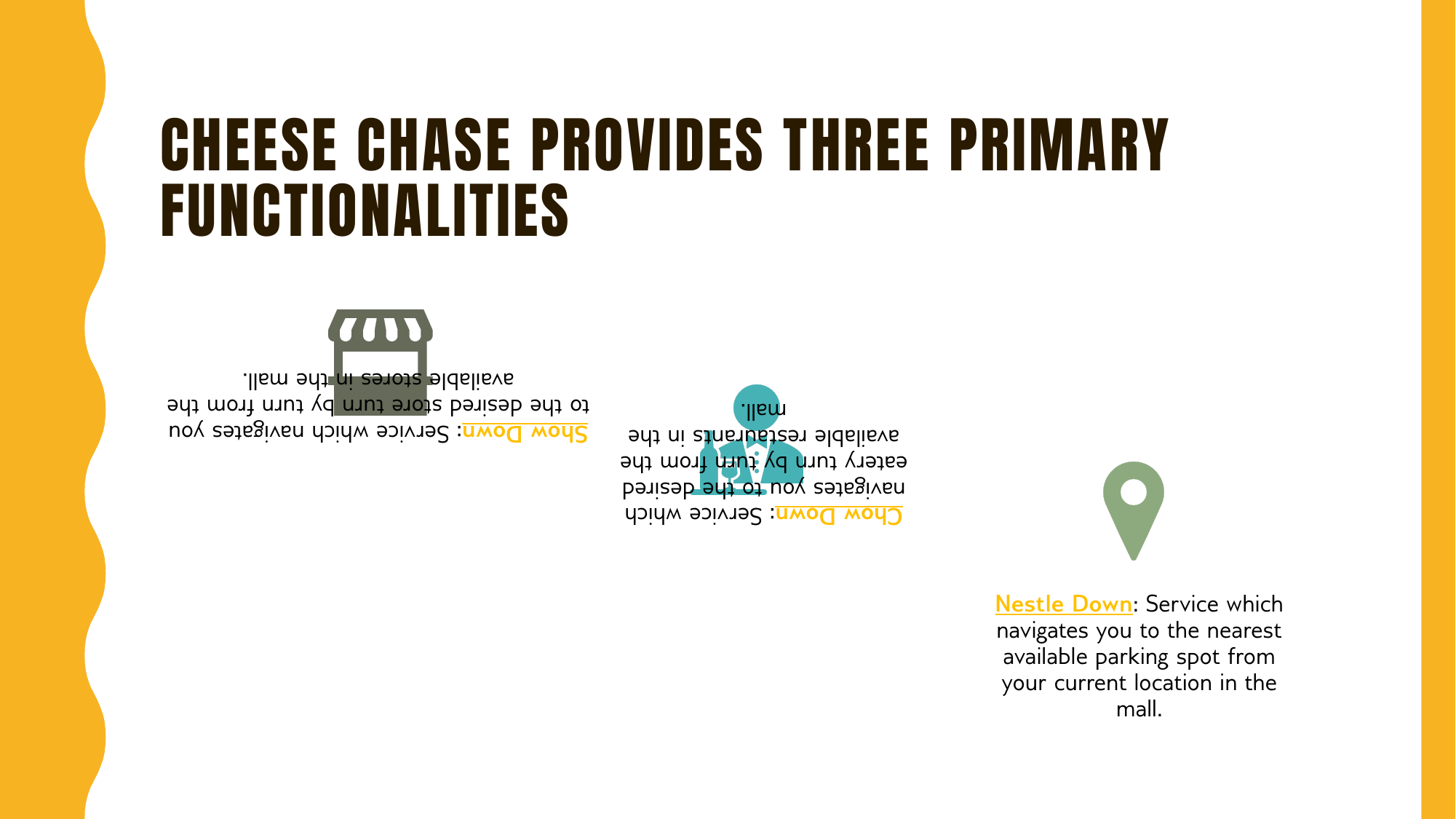

# Cheese Chase provides three primary functionalities
Show Down: Service which navigates you to the desired store turn by turn from the available stores in the mall.
Chow Down: Service which navigates you to the desired eatery turn by turn from the available restaurants in the mall.
Nestle Down: Service which navigates you to the nearest available parking spot from your current location in the mall.